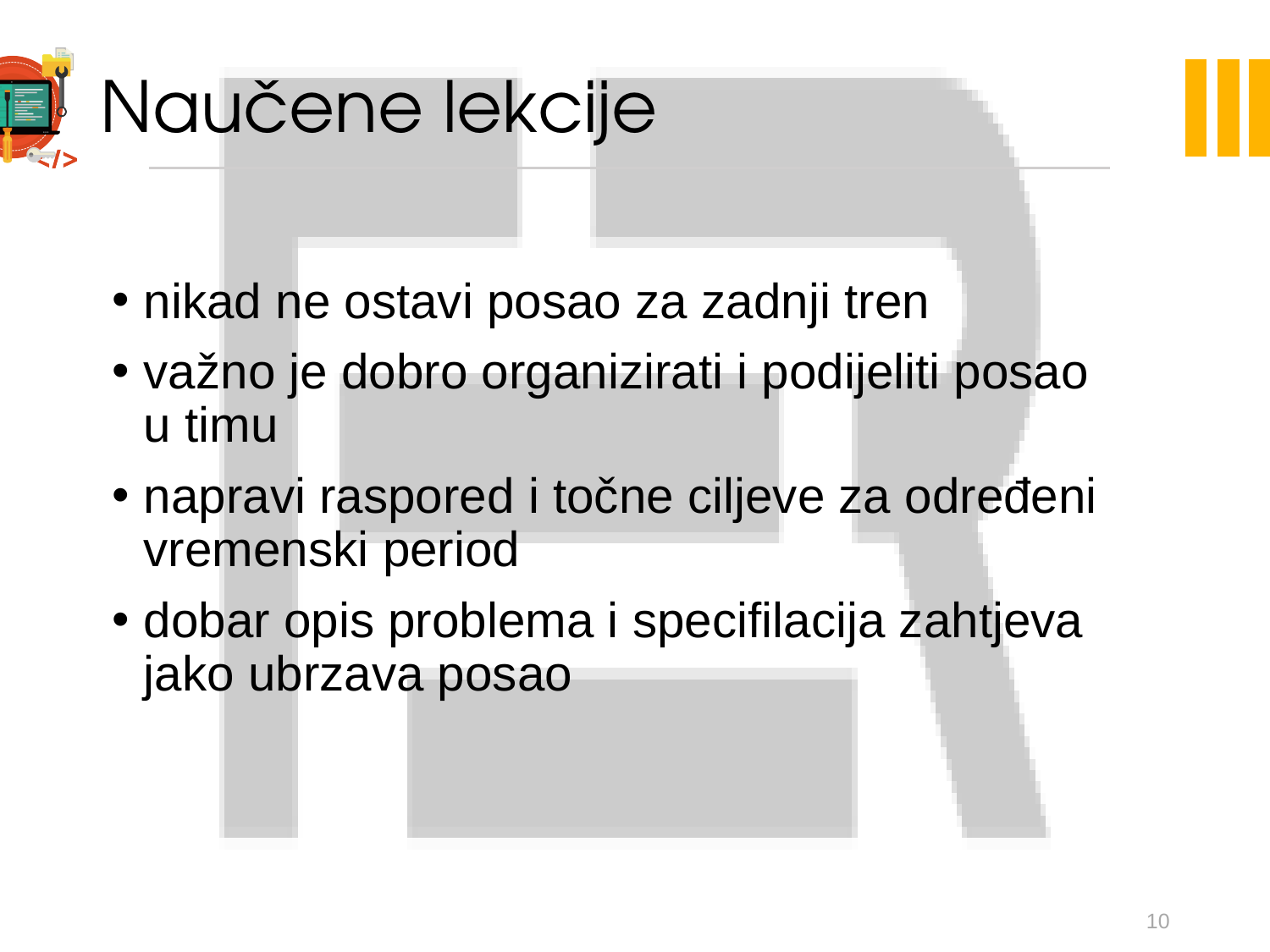

# Naučene lekcije
nikad ne ostavi posao za zadnji tren
važno je dobro organizirati i podijeliti posao u timu
napravi raspored i točne ciljeve za određeni vremenski period
dobar opis problema i specifilacija zahtjeva jako ubrzava posao

10